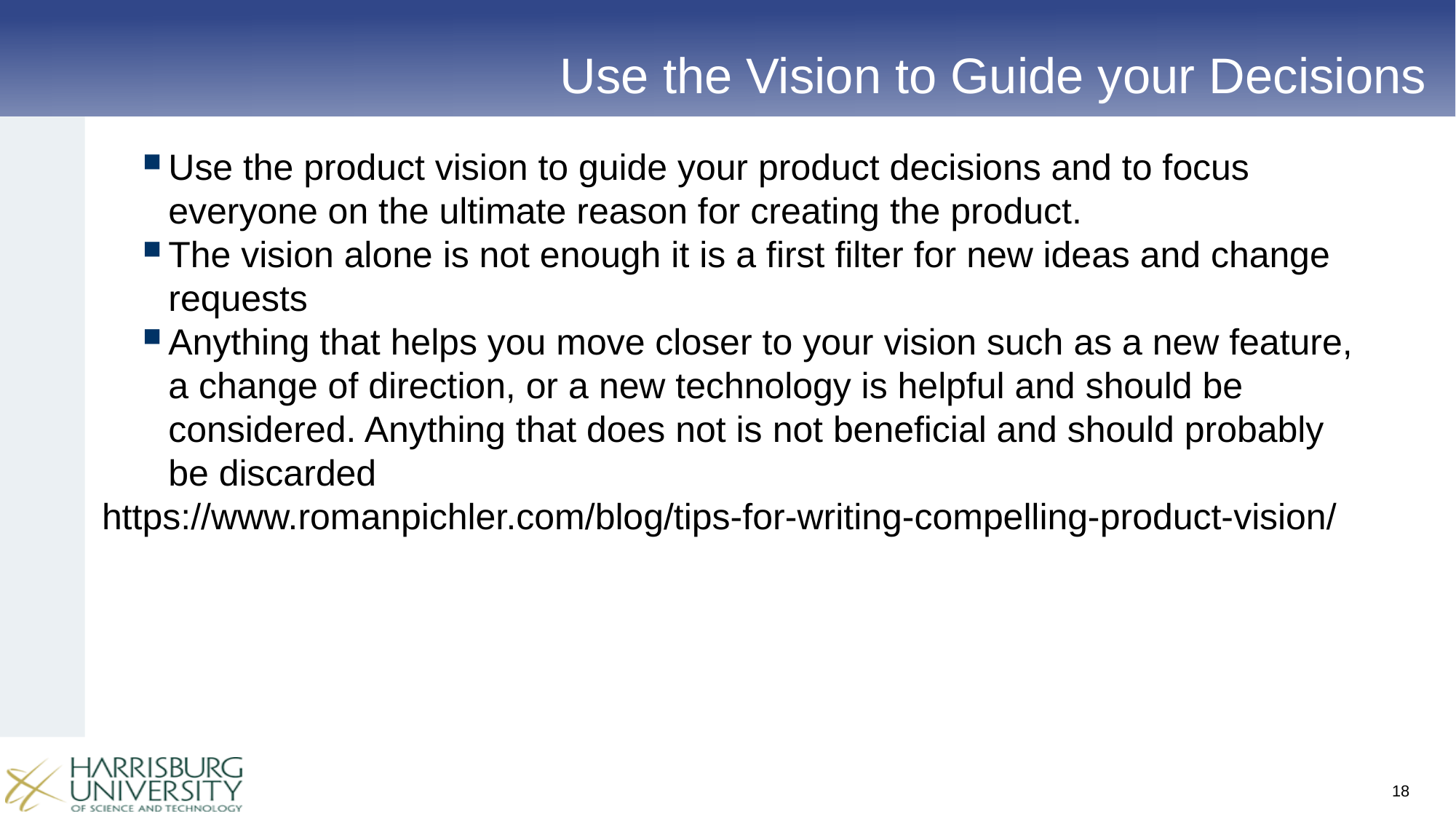

# Use the Vision to Guide your Decisions
Use the product vision to guide your product decisions and to focus everyone on the ultimate reason for creating the product.
The vision alone is not enough it is a first filter for new ideas and change requests
Anything that helps you move closer to your vision such as a new feature, a change of direction, or a new technology is helpful and should be considered. Anything that does not is not beneficial and should probably be discarded
https://www.romanpichler.com/blog/tips-for-writing-compelling-product-vision/
18